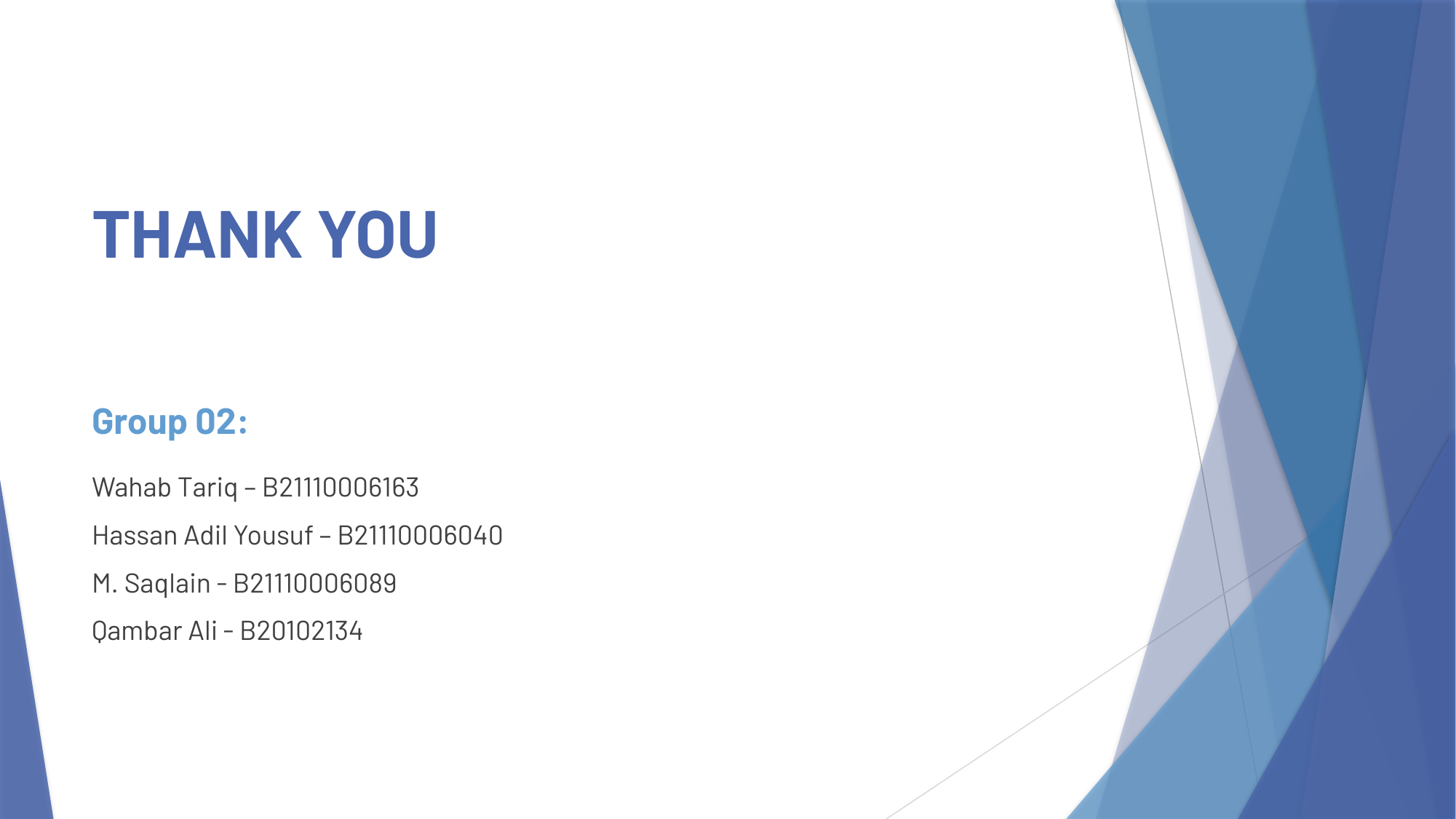

THANK YOU
Group 02:
Wahab Tariq – B21110006163
Hassan Adil Yousuf – B21110006040
M. Saqlain - B21110006089
Qambar Ali - B20102134